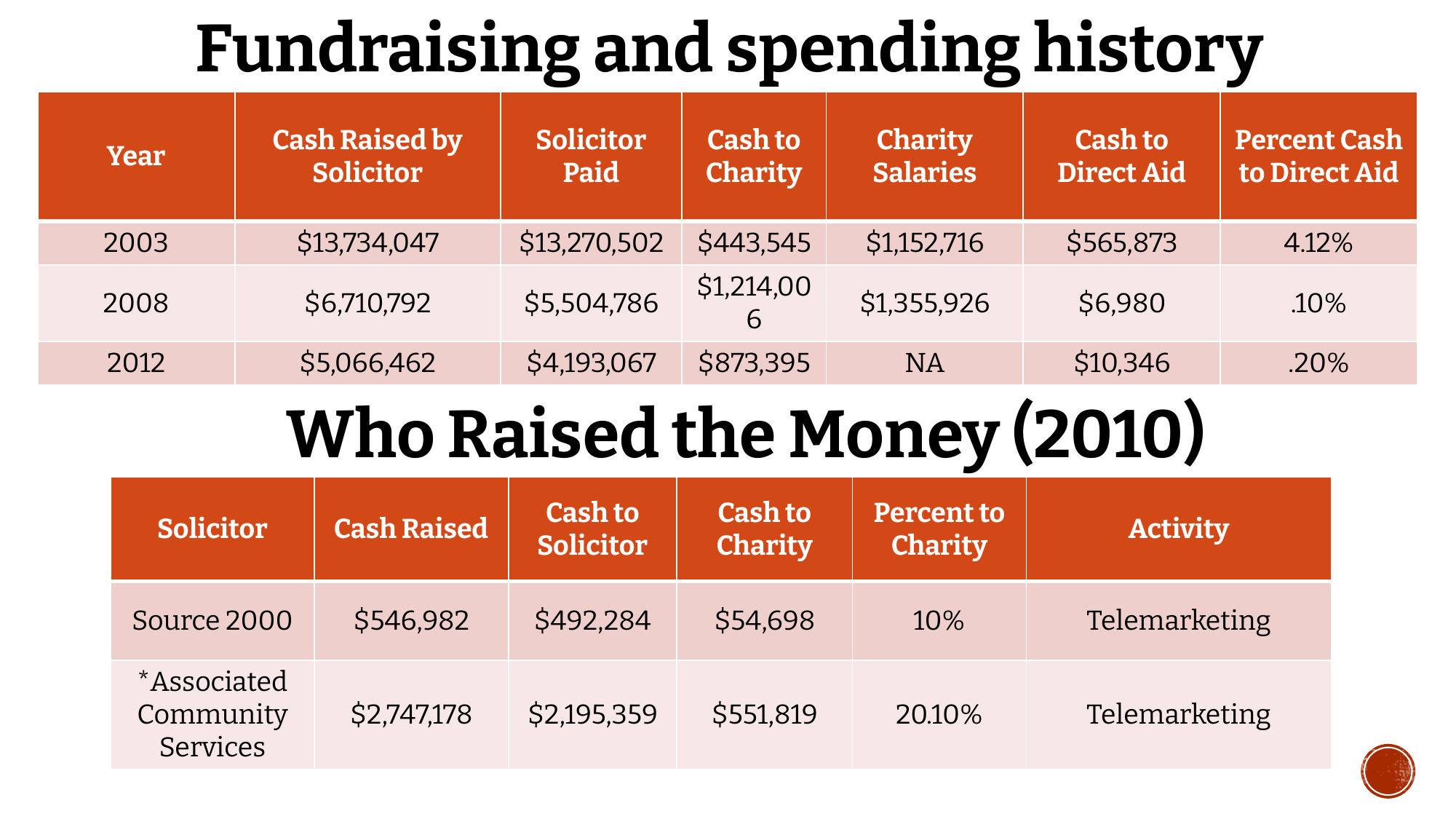

Fundraising and spending history
| Year | Cash Raised by Solicitor | Solicitor Paid | Cash to Charity | Charity Salaries | Cash to Direct Aid | Percent Cash to Direct Aid |
| --- | --- | --- | --- | --- | --- | --- |
| 2003 | $13,734,047 | $13,270,502 | $443,545 | $1,152,716 | $565,873 | 4.12% |
| 2008 | $6,710,792 | $5,504,786 | $1,214,006 | $1,355,926 | $6,980 | .10% |
| 2012 | $5,066,462 | $4,193,067 | $873,395 | NA | $10,346 | .20% |
Who Raised the Money (2010)
| Solicitor | Cash Raised | Cash to Solicitor | Cash to Charity | Percent to Charity | Activity |
| --- | --- | --- | --- | --- | --- |
| Source 2000 | $546,982 | $492,284 | $54,698 | 10% | Telemarketing |
| \*Associated Community Services | $2,747,178 | $2,195,359 | $551,819 | 20.10% | Telemarketing |